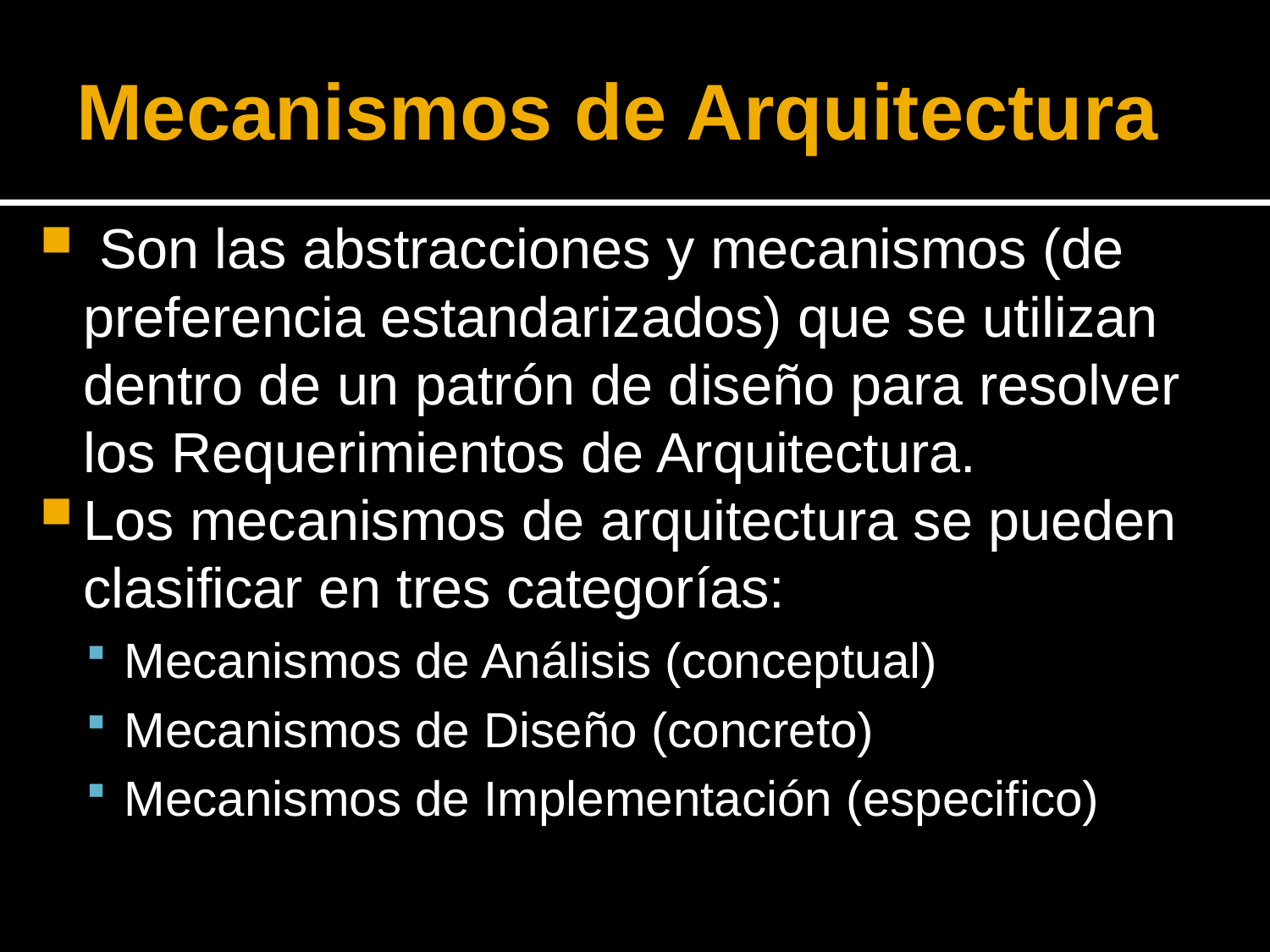

# Mecanismos de Arquitectura
 Son las abstracciones y mecanismos (de preferencia estandarizados) que se utilizan dentro de un patrón de diseño para resolver los Requerimientos de Arquitectura.
Los mecanismos de arquitectura se pueden clasificar en tres categorías:
Mecanismos de Análisis (conceptual)
Mecanismos de Diseño (concreto)
Mecanismos de Implementación (especifico)